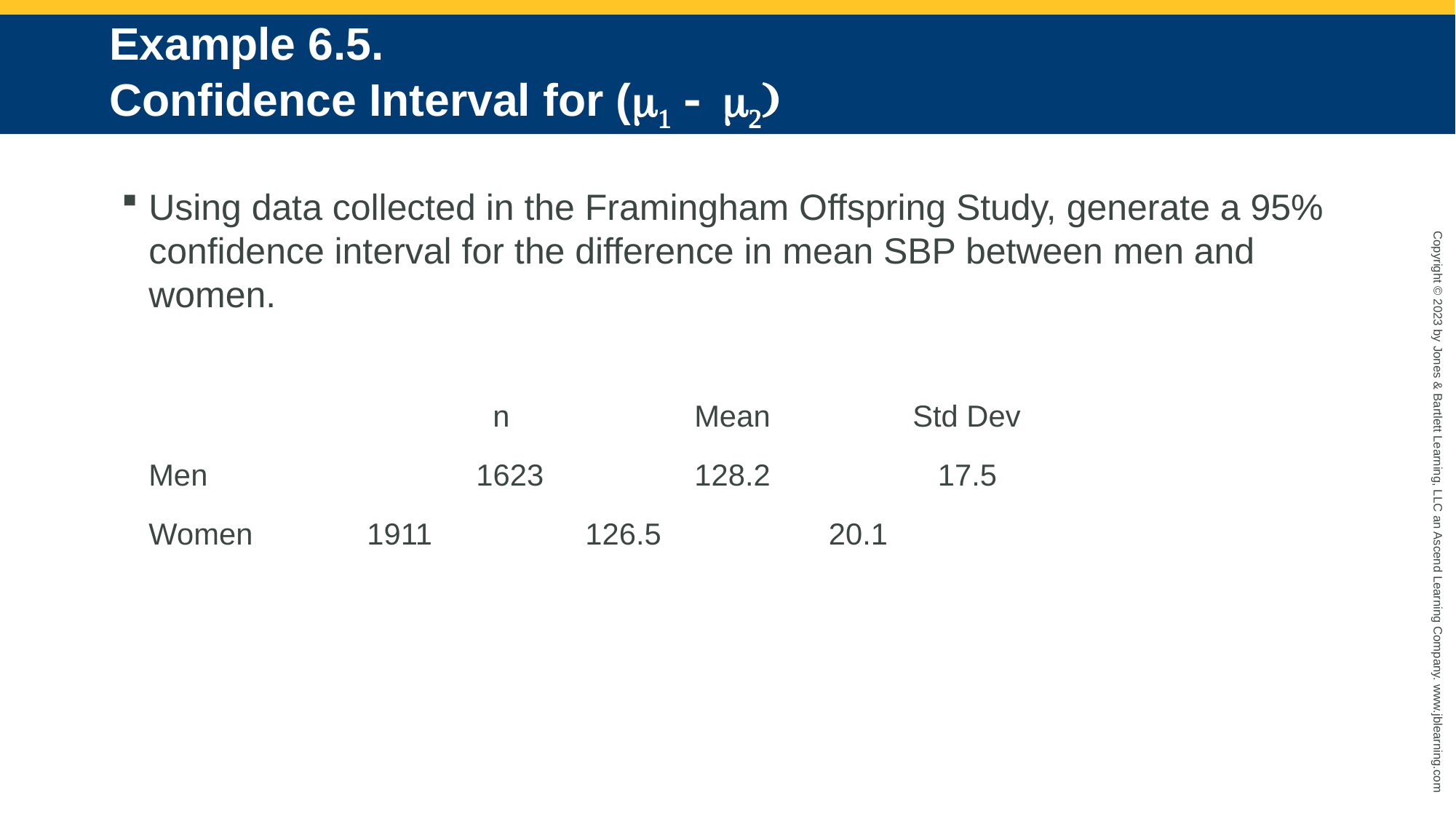

# Example 6.5. Confidence Interval for (μ1 − μ2)
Using data collected in the Framingham Offspring Study, generate a 95% confidence interval for the difference in mean SBP between men and women.

				  n 		Mean 		Std Dev
	Men			1623		128.2		   17.5
	Women		1911		126.5		   20.1